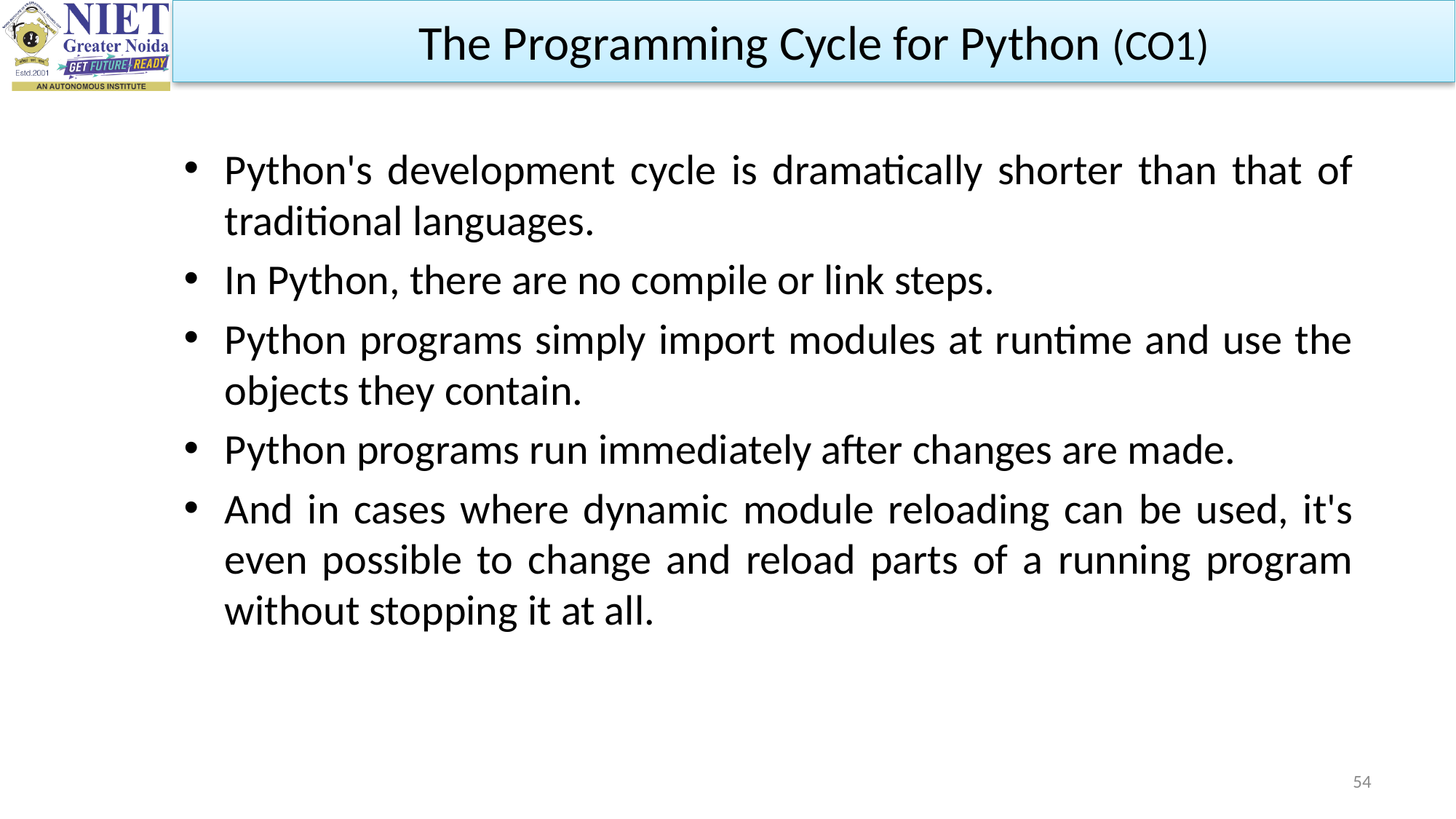

The Programming Cycle for Python (CO1)
Python's development cycle is dramatically shorter than that of traditional languages.
In Python, there are no compile or link steps.
Python programs simply import modules at runtime and use the objects they contain.
Python programs run immediately after changes are made.
And in cases where dynamic module reloading can be used, it's even possible to change and reload parts of a running program without stopping it at all.
54